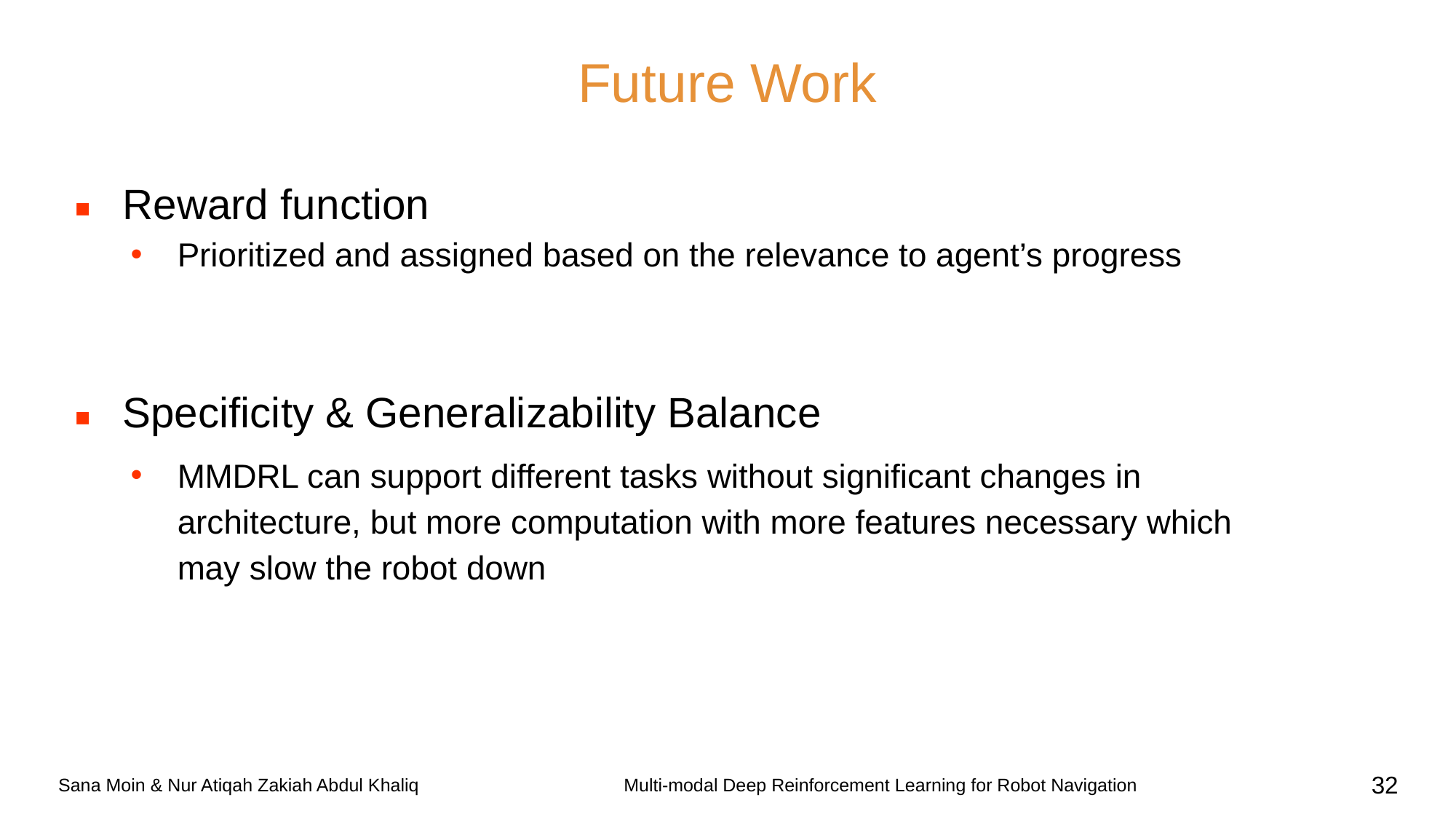

# Future Work
Reward function
Prioritized and assigned based on the relevance to agent’s progress

Specificity & Generalizability Balance
MMDRL can support different tasks without significant changes in architecture, but more computation with more features necessary which may slow the robot down

Sana Moin & Nur Atiqah Zakiah Abdul Khaliq
Multi-modal Deep Reinforcement Learning for Robot Navigation
32